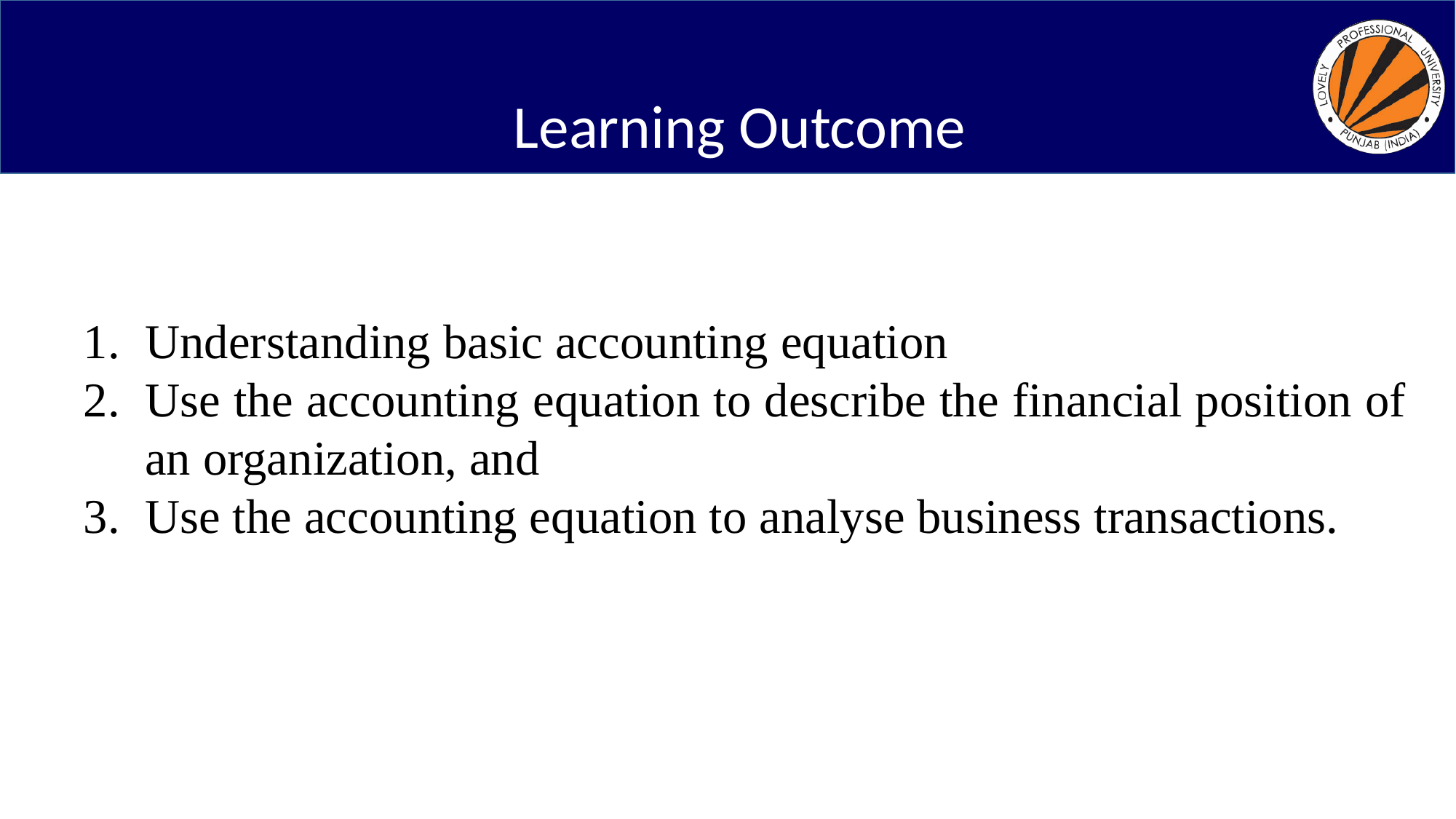

# Learning Outcome
Understanding basic accounting equation
Use the accounting equation to describe the financial position of an organization, and
Use the accounting equation to analyse business transactions.